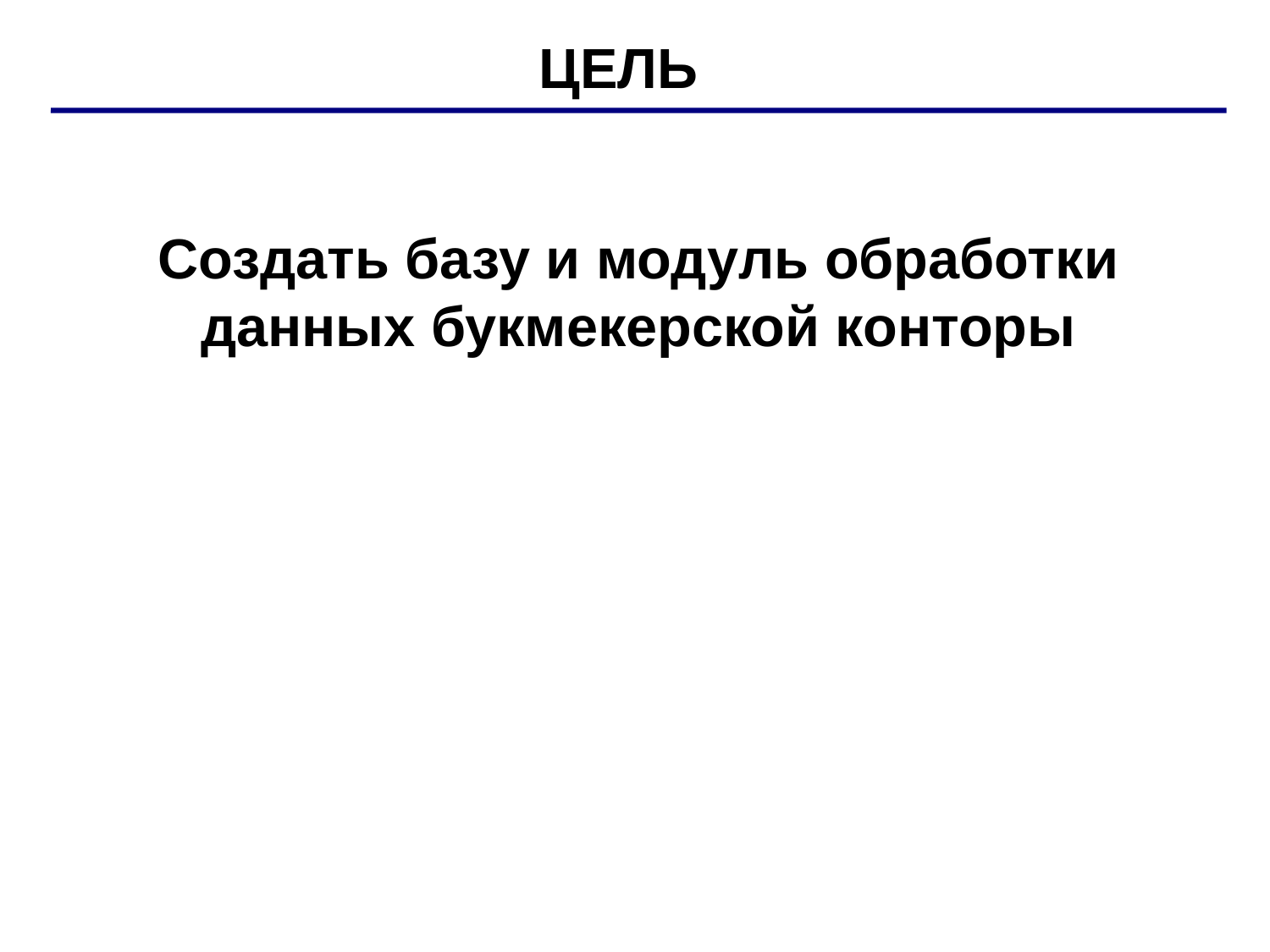

ЦЕЛЬ

Создать базу и модуль обработки данных букмекерской конторы